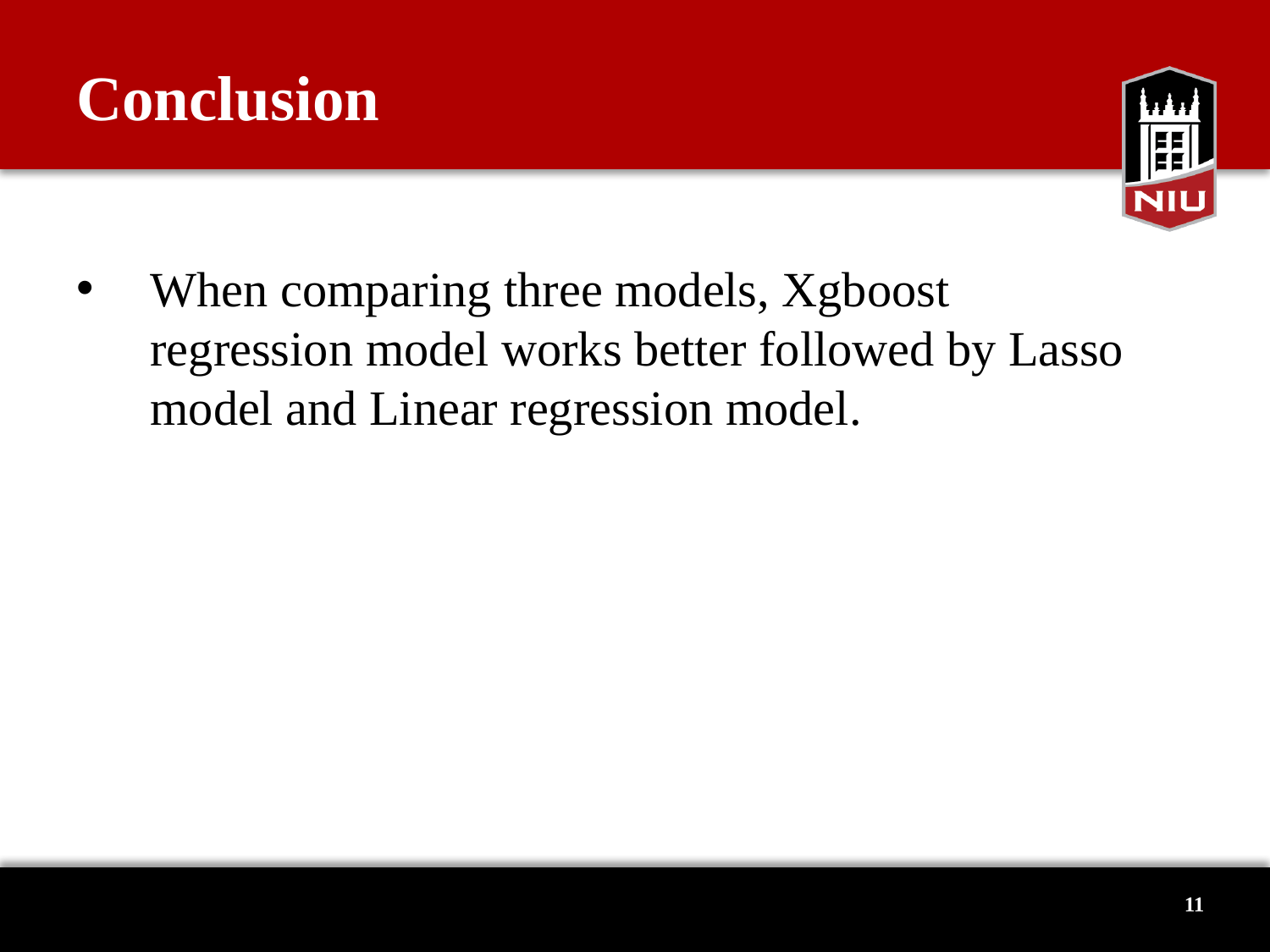

# Conclusion

When comparing three models, Xgboost regression model works better followed by Lasso model and Linear regression model.
11